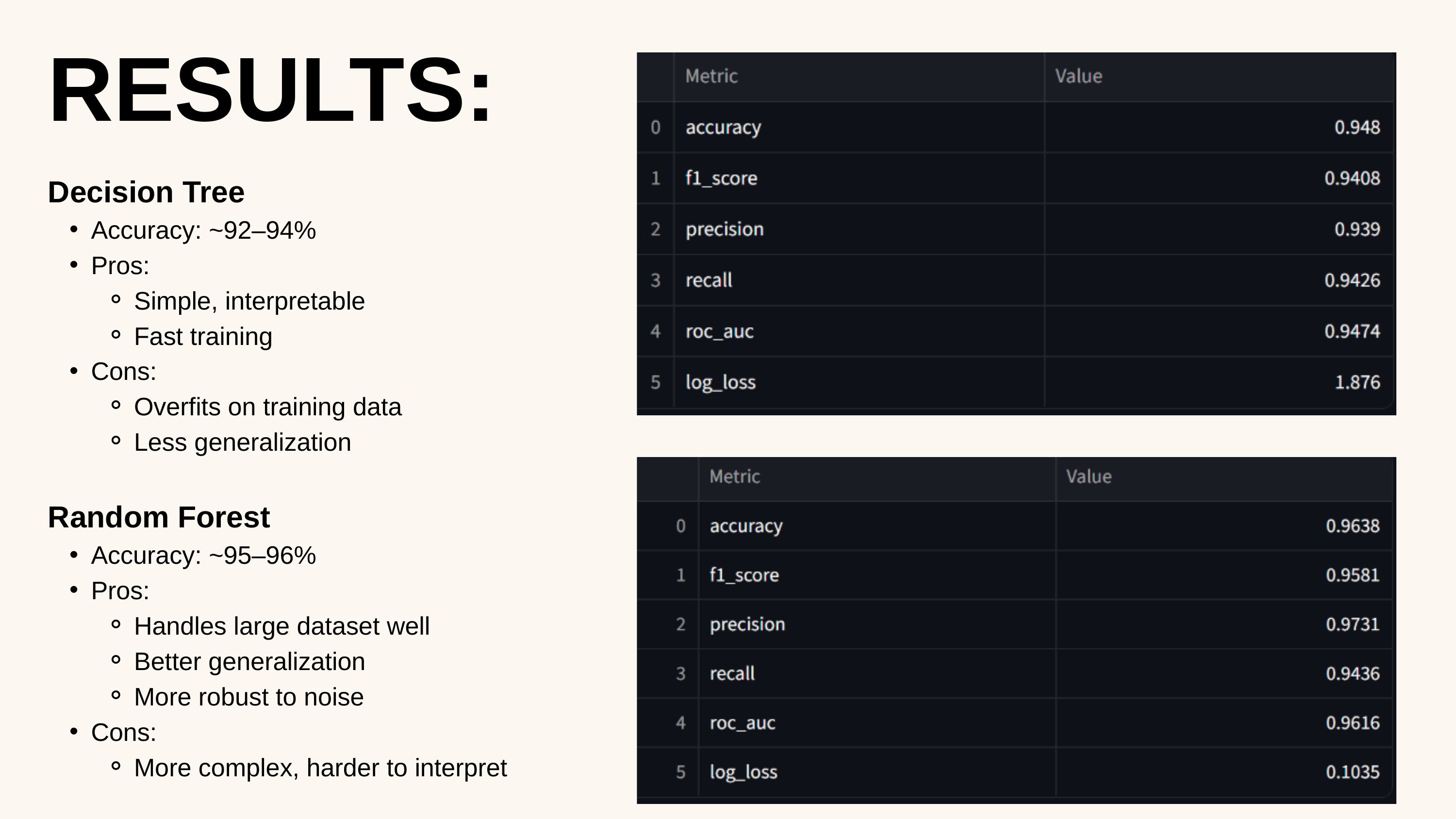

RESULTS:

Decision Tree
Accuracy: ~92–94%
Pros:
Simple, interpretable
Fast training
Cons:
Overfits on training data
Less generalization

Random Forest
Accuracy: ~95–96%
Pros:
Handles large dataset well
Better generalization
More robust to noise
Cons:
More complex, harder to interpret